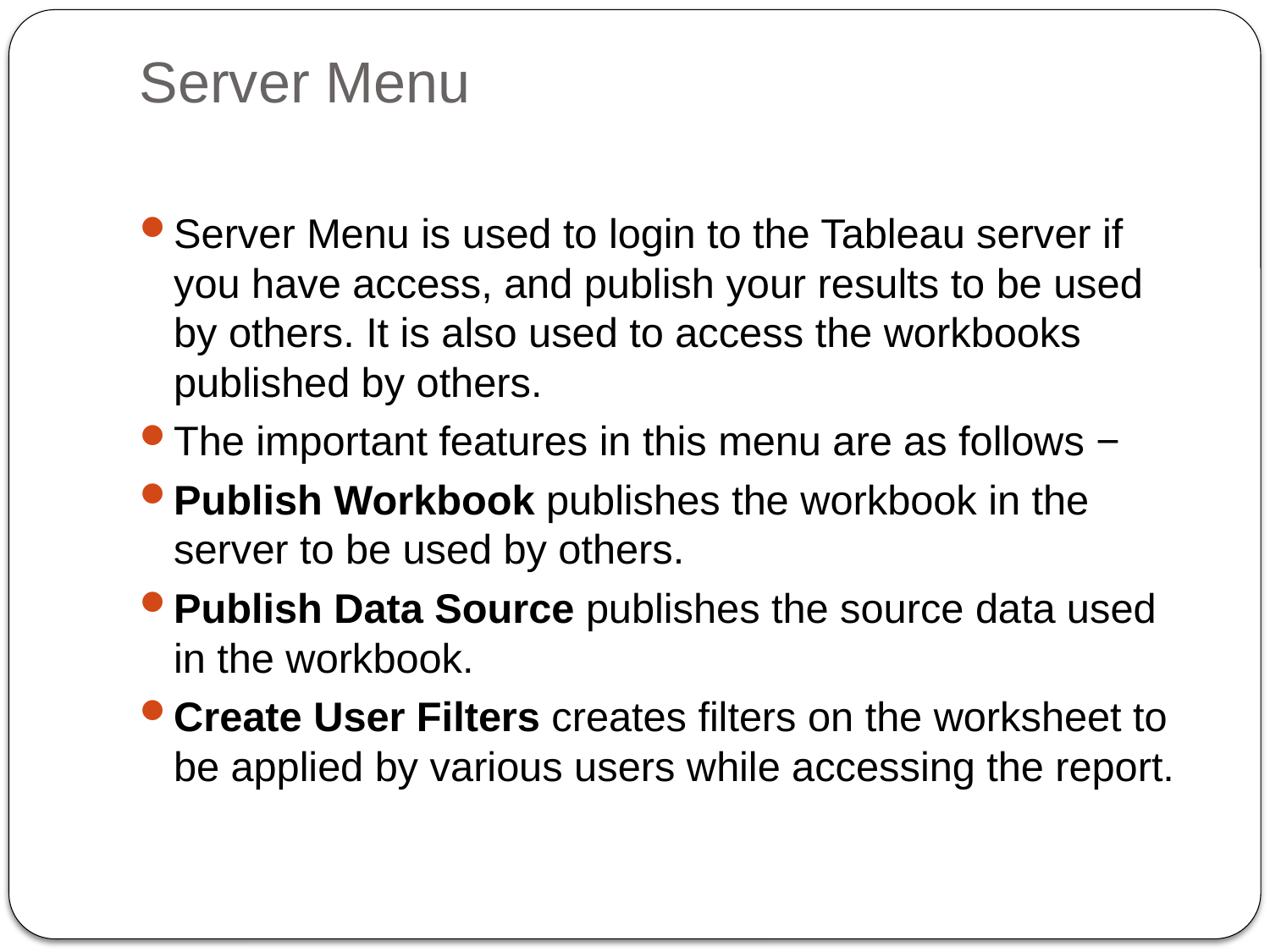

# Server Menu
Server Menu is used to login to the Tableau server if you have access, and publish your results to be used by others. It is also used to access the workbooks published by others.
The important features in this menu are as follows −
Publish Workbook publishes the workbook in the server to be used by others.
Publish Data Source publishes the source data used in the workbook.
Create User Filters creates filters on the worksheet to be applied by various users while accessing the report.